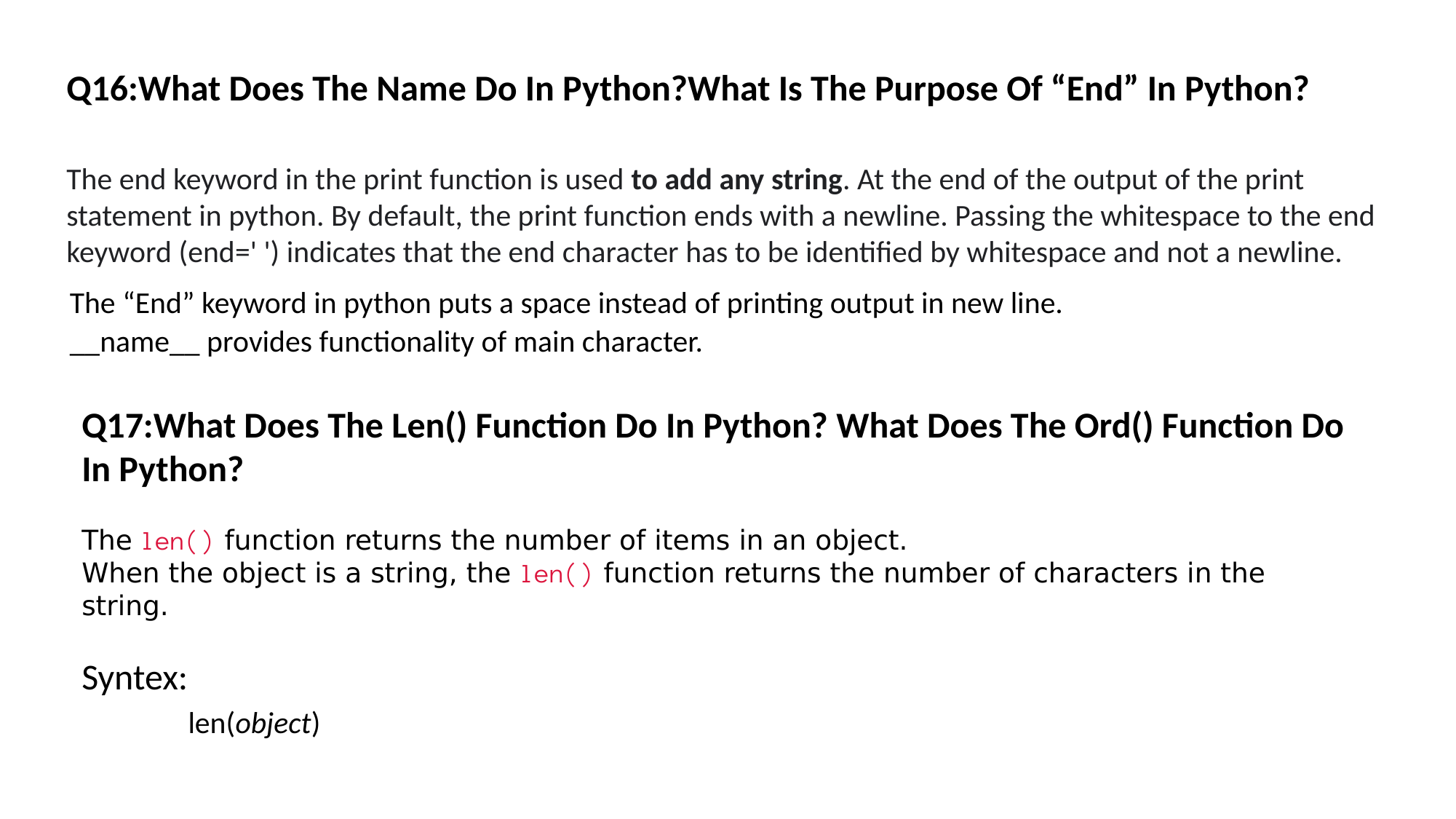

Q16:What Does The Name Do In Python?What Is The Purpose Of “End” In Python?
The end keyword in the print function is used to add any string. At the end of the output of the print statement in python. By default, the print function ends with a newline. Passing the whitespace to the end keyword (end=' ') indicates that the end character has to be identified by whitespace and not a newline.
The “End” keyword in python puts a space instead of printing output in new line.
__name__ provides functionality of main character.
Q17:What Does The Len() Function Do In Python? What Does The Ord() Function Do In Python?
The len() function returns the number of items in an object.
When the object is a string, the len() function returns the number of characters in the string.

Syntex:
             len(object)